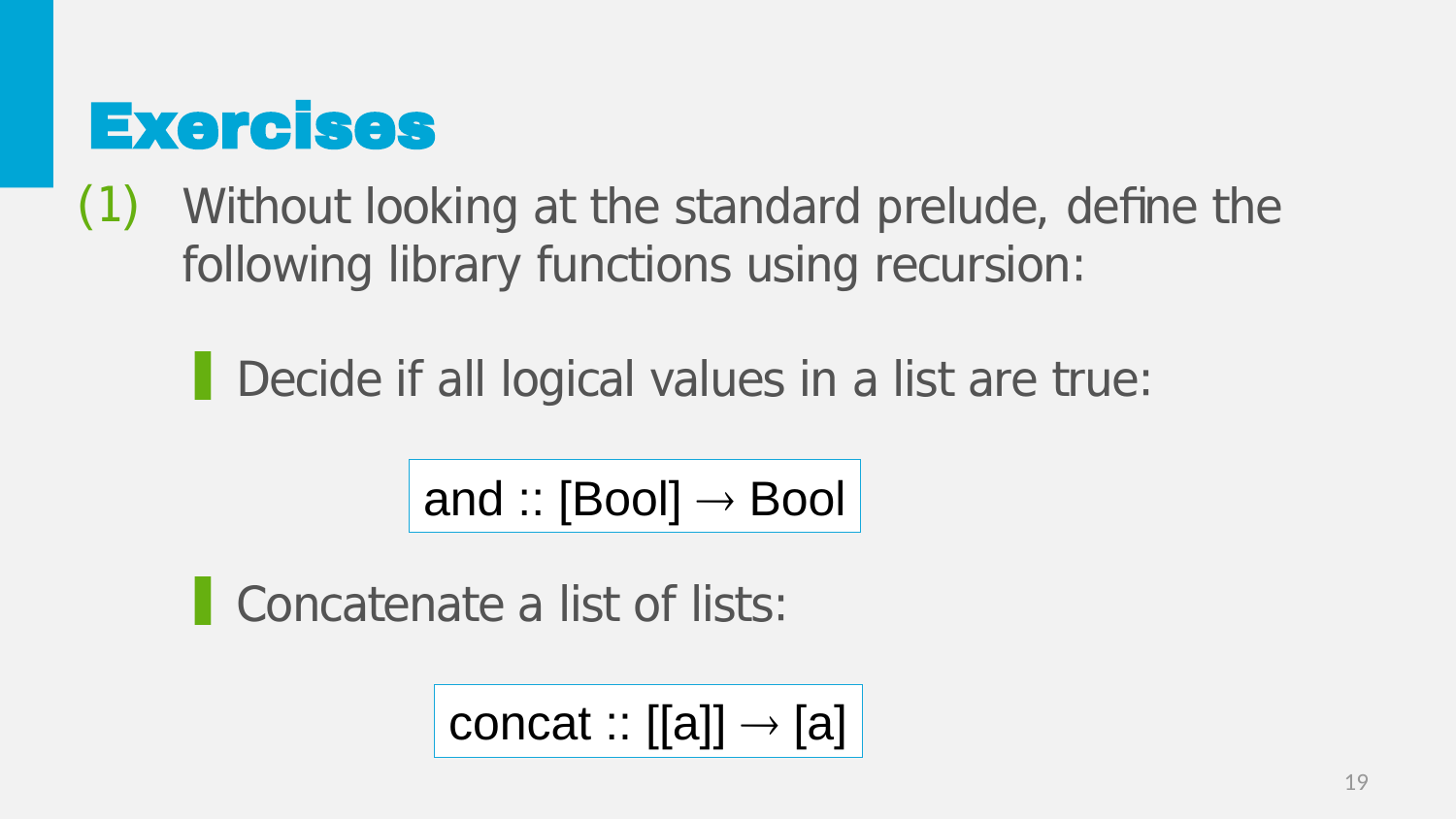

# Exercises
(1)
Without looking at the standard prelude, define the following library functions using recursion:
Decide if all logical values in a list are true:
and :: [Bool] → Bool
Concatenate a list of lists:
concat :: [[a]] → [a]
19